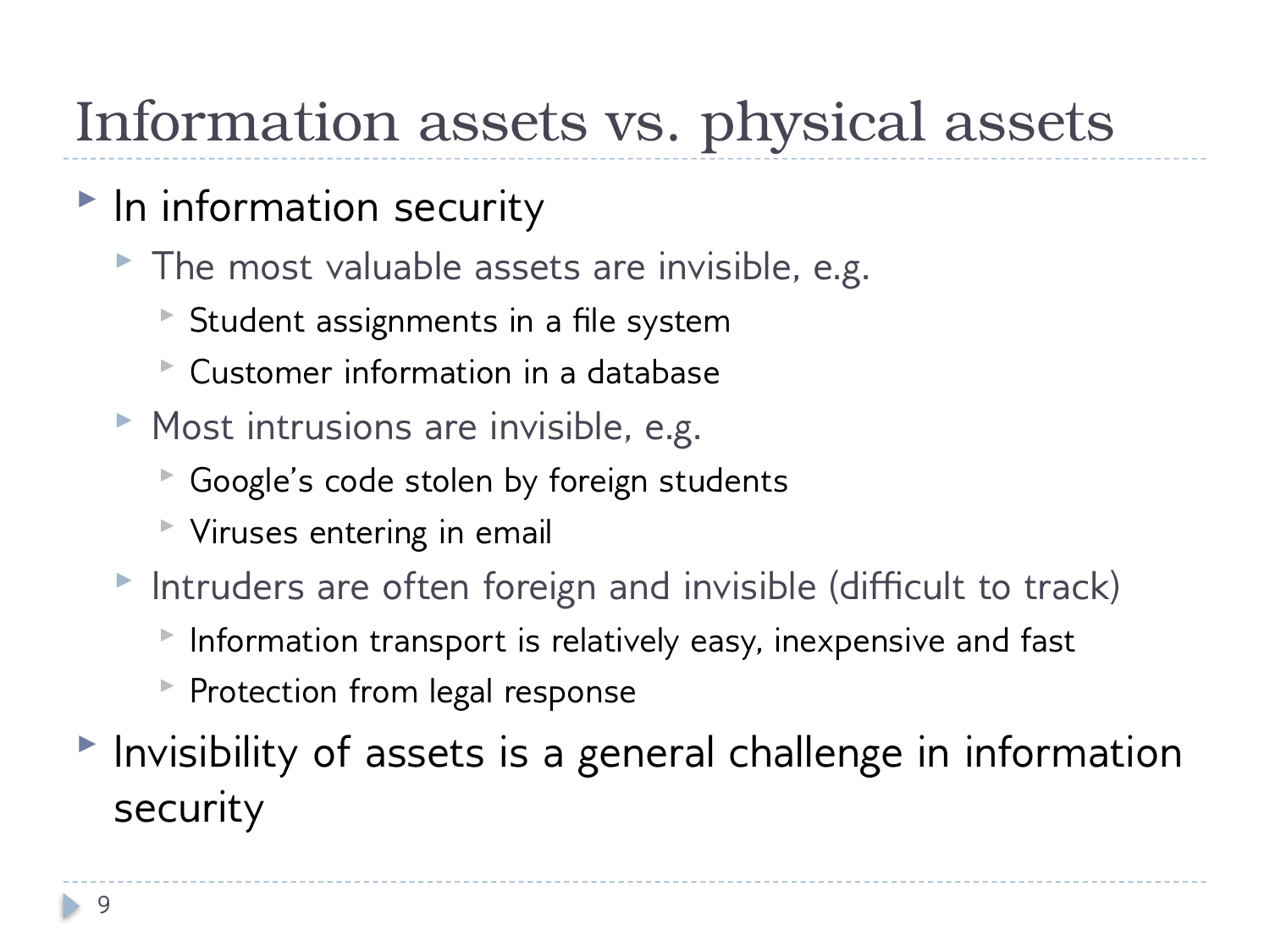

# Information assets vs. physical assets
In information security
The most valuable assets are invisible, e.g.
Student assignments in a file system
Customer information in a database
Most intrusions are invisible, e.g.
Google’s code stolen by foreign students
Viruses entering in email
Intruders are often foreign and invisible (difficult to track)
Information transport is relatively easy, inexpensive and fast
Protection from legal response
Invisibility of assets is a general challenge in information security
9